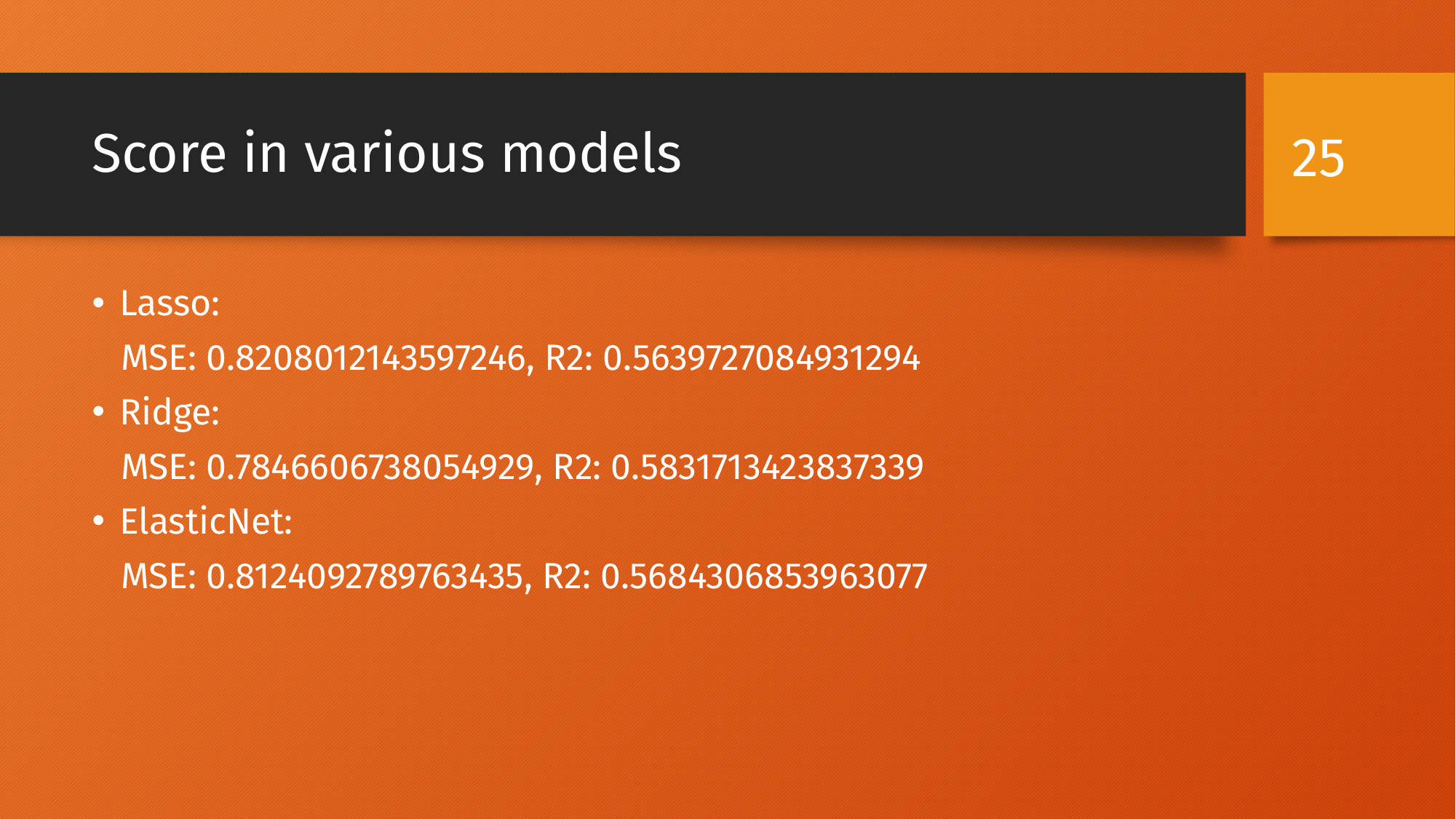

25
# Score in various models
Lasso:
   MSE: 0.8208012143597246, R2: 0.5639727084931294
Ridge:
   MSE: 0.7846606738054929, R2: 0.5831713423837339
ElasticNet:
   MSE: 0.8124092789763435, R2: 0.5684306853963077